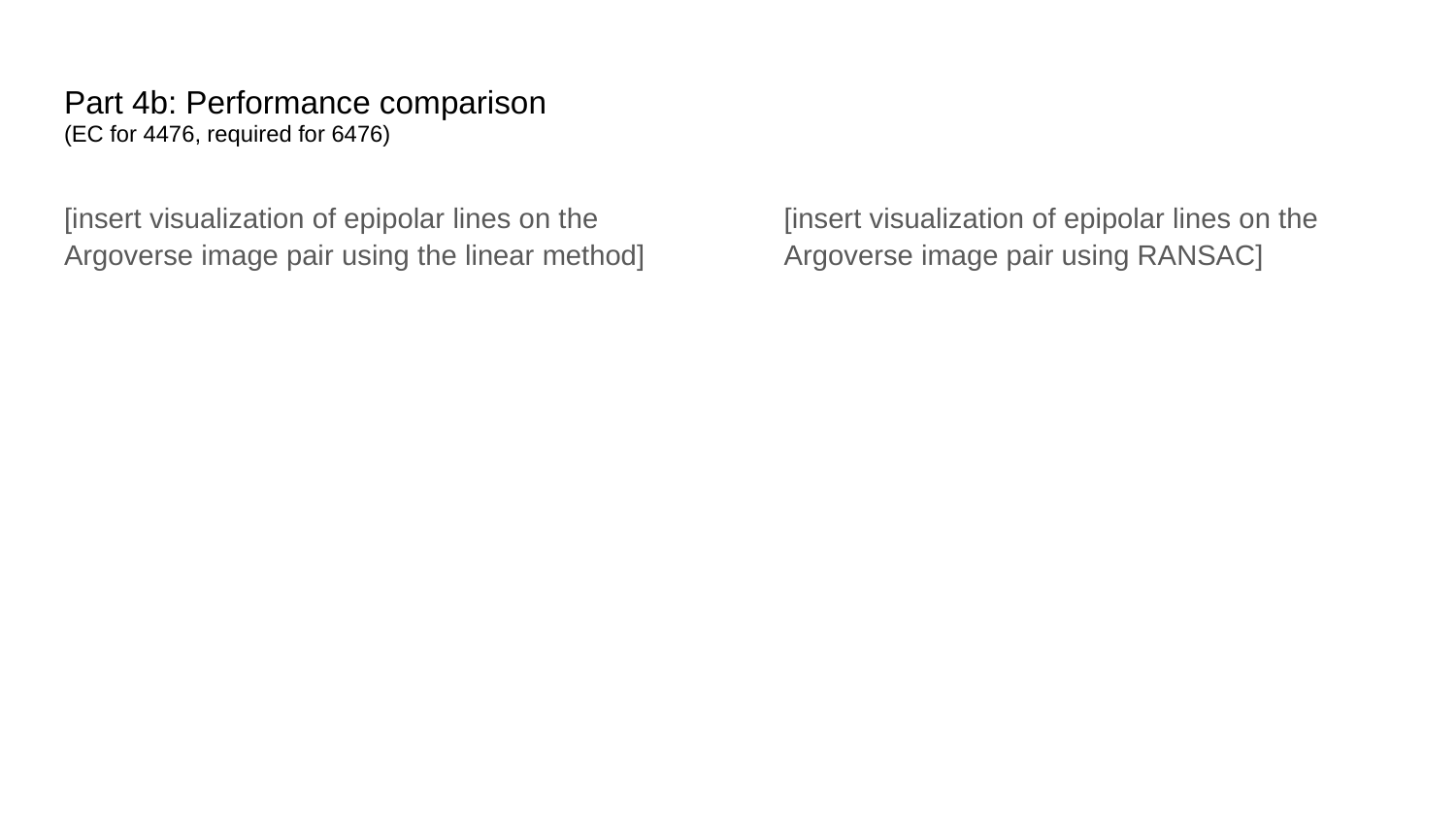

# Part 4b: Performance comparison (EC for 4476, required for 6476)
[insert visualization of epipolar lines on the Argoverse image pair using the linear method]
[insert visualization of epipolar lines on the Argoverse image pair using RANSAC]